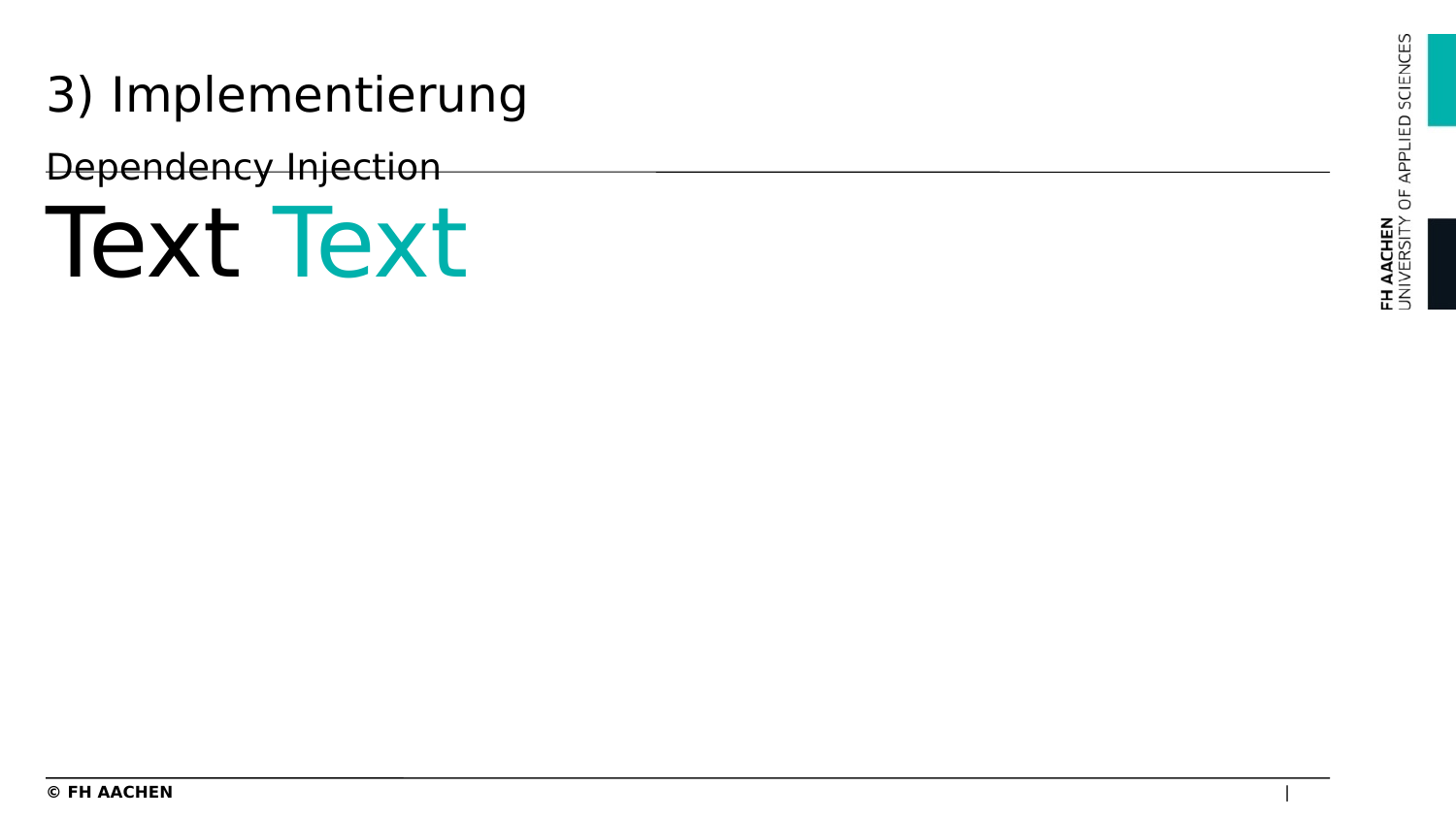

# 3) Implementierung Dependency Injection
Text Text
© FH AACHEN
  |
13